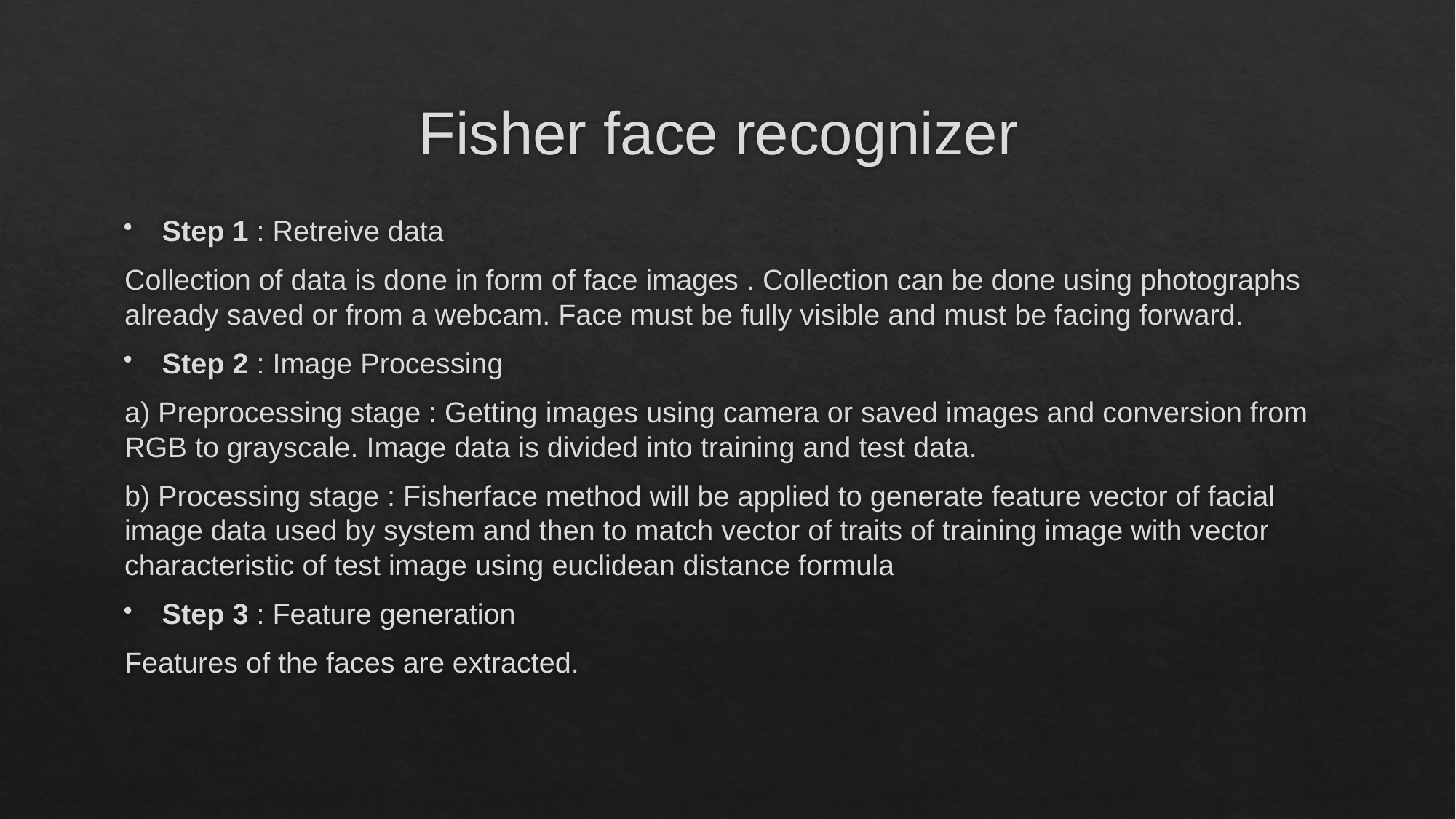

# Fisher face recognizer
Step 1 : Retreive data
	Collection of data is done in form of face images . Collection can be done using photographs 	already saved or from a webcam. Face must be fully visible and must be facing forward.
Step 2 : Image Processing
	a) Preprocessing stage : Getting images using camera or saved images and conversion from 	RGB to grayscale. Image data is divided into training and test data.
	b) Processing stage : Fisherface method will be applied to generate feature vector of facial 	image data used by system and then to match vector of traits of training image with vector 	characteristic of test image using euclidean distance formula
Step 3 : Feature generation
	Features of the faces are extracted.